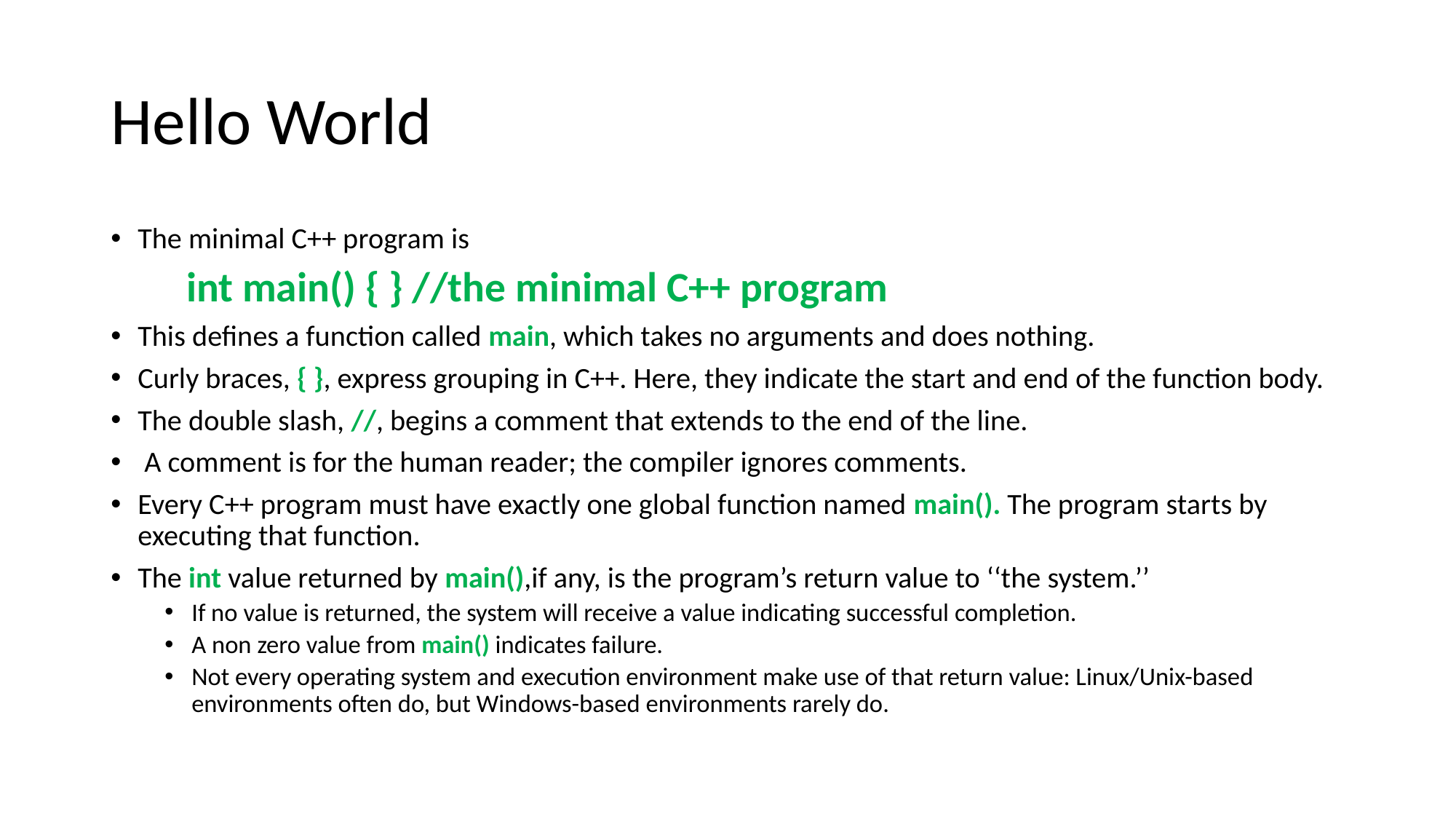

# Hello World
The minimal C++ program is
			int main() { }	//the minimal C++ program
This deﬁnes a function called main, which takes no arguments and does nothing.
Curly braces, { }, express grouping in C++. Here, they indicate the start and end of the function body.
The double slash, //, begins a comment that extends to the end of the line.
 A comment is for the human reader; the compiler ignores comments.
Every C++ program must have exactly one global function named main(). The program starts by executing that function.
The int value returned by main(),if any, is the program’s return value to ‘‘the system.’’
If no value is returned, the system will receive a value indicating successful completion.
A non zero value from main() indicates failure.
Not every operating system and execution environment make use of that return value: Linux/Unix-based environments often do, but Windows-based environments rarely do.